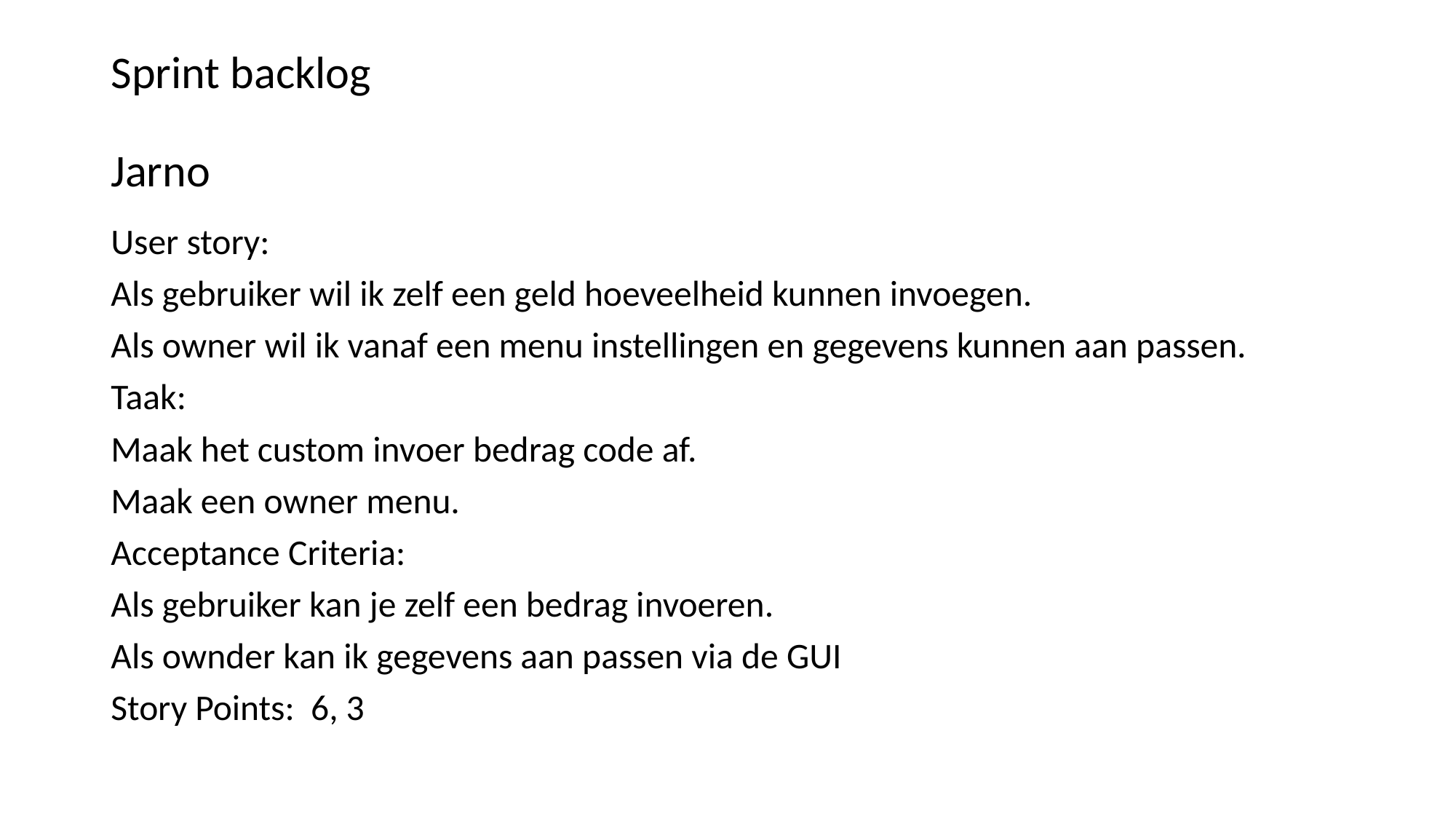

# Sprint backlog Jarno
User story:
Als gebruiker wil ik zelf een geld hoeveelheid kunnen invoegen.
Als owner wil ik vanaf een menu instellingen en gegevens kunnen aan passen.
Taak:
Maak het custom invoer bedrag code af.
Maak een owner menu.
Acceptance Criteria:
Als gebruiker kan je zelf een bedrag invoeren.
Als ownder kan ik gegevens aan passen via de GUI
Story Points:  6, 3